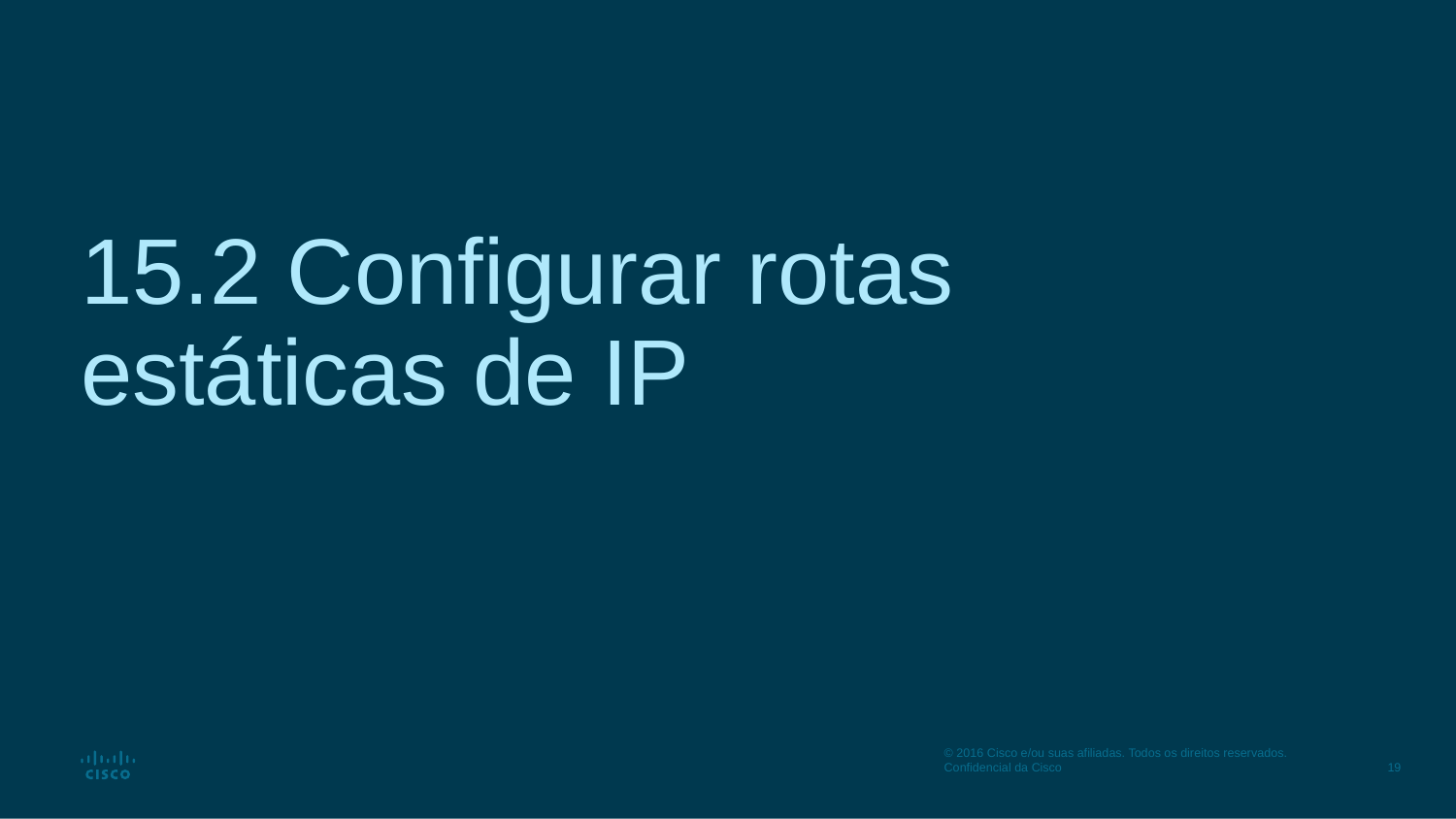

# 15.2 Configurar rotas estáticas de IP